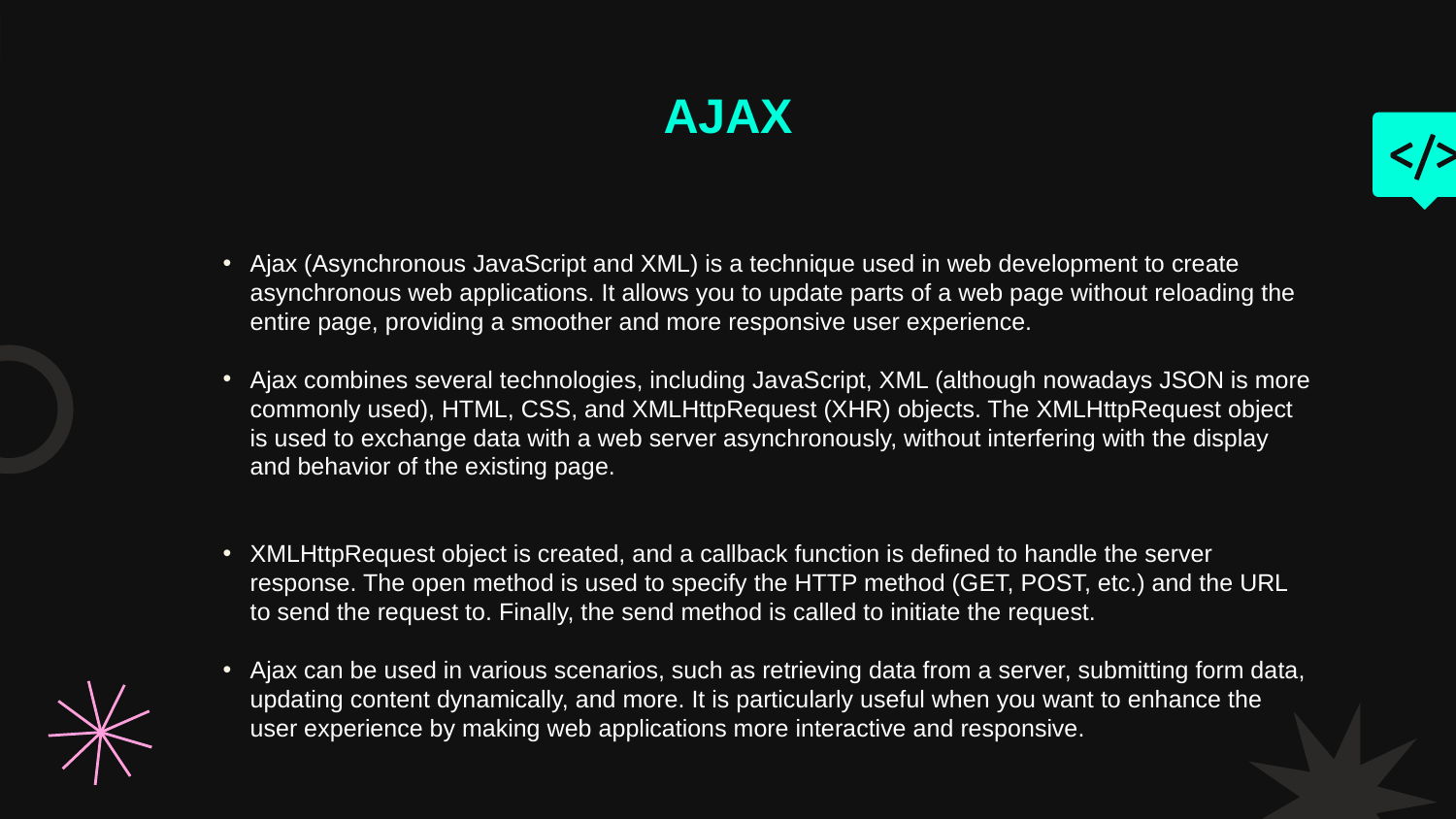

# AJAX
Ajax (Asynchronous JavaScript and XML) is a technique used in web development to create asynchronous web applications. It allows you to update parts of a web page without reloading the entire page, providing a smoother and more responsive user experience.

Ajax combines several technologies, including JavaScript, XML (although nowadays JSON is more commonly used), HTML, CSS, and XMLHttpRequest (XHR) objects. The XMLHttpRequest object is used to exchange data with a web server asynchronously, without interfering with the display and behavior of the existing page.

XMLHttpRequest object is created, and a callback function is defined to handle the server response. The open method is used to specify the HTTP method (GET, POST, etc.) and the URL to send the request to. Finally, the send method is called to initiate the request.

Ajax can be used in various scenarios, such as retrieving data from a server, submitting form data, updating content dynamically, and more. It is particularly useful when you want to enhance the user experience by making web applications more interactive and responsive.